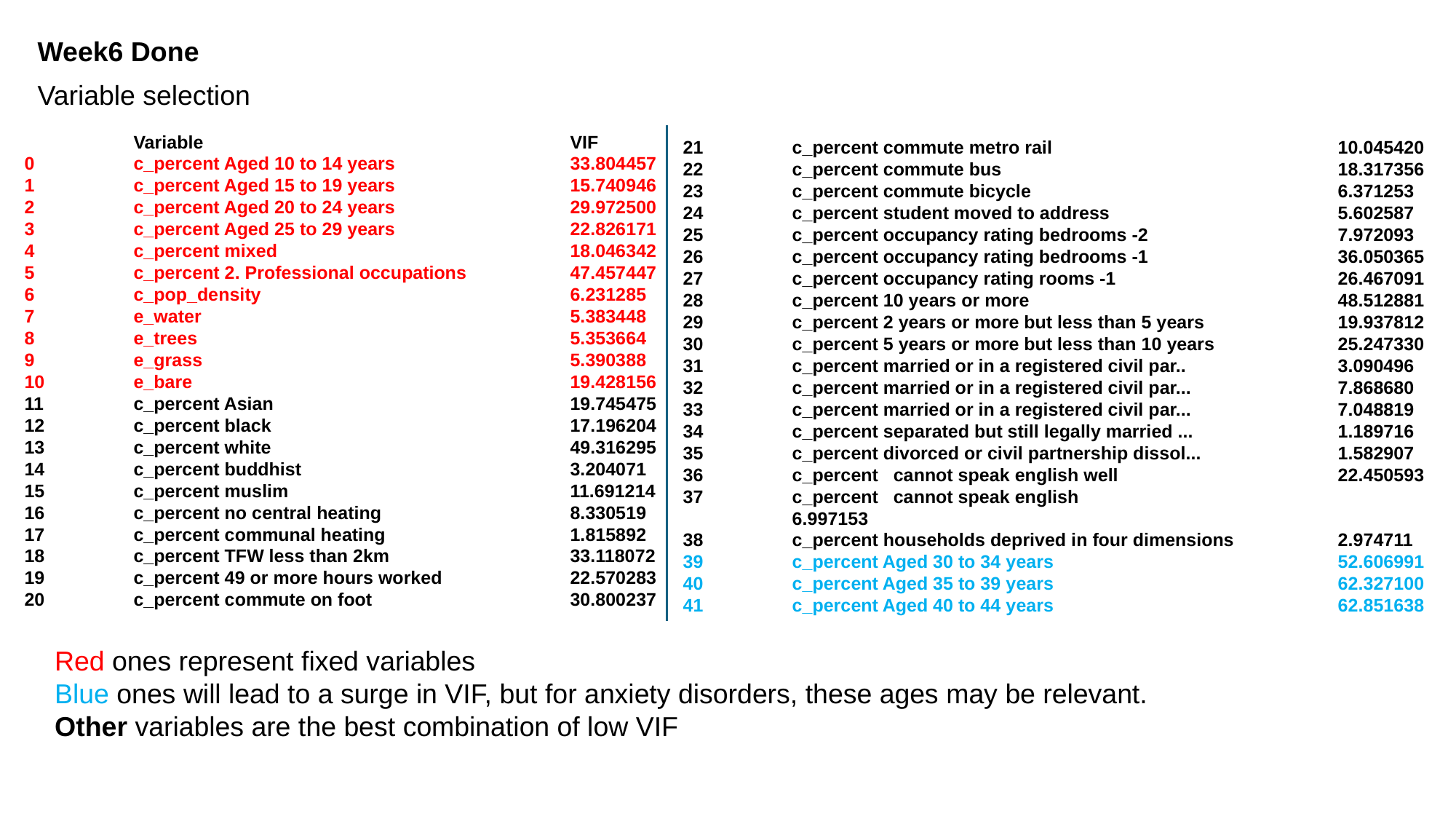

Week6 Done
Variable selection
	Variable                                                         	VIF
0	c_percent Aged 10 to 14 years		33.804457
1	c_percent Aged 15 to 19 years		15.740946
2	c_percent Aged 20 to 24 years		29.972500
3	c_percent Aged 25 to 29 years		22.826171
4	c_percent mixed			18.046342
5	c_percent 2. Professional occupations	47.457447
6	c_pop_density			6.231285
7	e_water				5.383448
8	e_trees				5.353664
9	e_grass				5.390388
10	e_bare				19.428156
11	c_percent Asian			19.745475
12	c_percent black			17.196204
13	c_percent white			49.316295
14	c_percent buddhist			3.204071
15	c_percent muslim			11.691214
16	c_percent no central heating		8.330519
17	c_percent communal heating		1.815892
18	c_percent TFW less than 2km		33.118072
19	c_percent 49 or more hours worked		22.570283
20	c_percent commute on foot		30.800237
21	c_percent commute metro rail       			10.045420
22	c_percent commute bus       			18.317356
23	c_percent commute bicycle        			6.371253
24	c_percent student moved to address        		5.602587
25	c_percent occupancy rating bedrooms -2        		7.972093
26	c_percent occupancy rating bedrooms -1       		36.050365
27	c_percent occupancy rating rooms -1       		26.467091
28	c_percent 10 years or more       			48.512881
29	c_percent 2 years or more but less than 5 years       	19.937812
30	c_percent 5 years or more but less than 10 years       	25.247330
31	c_percent married or in a registered civil par..		3.090496
32	c_percent married or in a registered civil par...    	    	7.868680
33	c_percent married or in a registered civil par...     	   	7.048819
34	c_percent separated but still legally married ...     	   	1.189716
35	c_percent divorced or civil partnership dissol...      	1.582907
36	c_percent   cannot speak english well       		22.450593
37	c_percent   cannot speak english        			6.997153
38	c_percent households deprived in four dimensions        	2.974711
39	c_percent Aged 30 to 34 years   			52.606991
40	c_percent Aged 35 to 39 years   			62.327100
41	c_percent Aged 40 to 44 years   			62.851638
Red ones represent fixed variables
Blue ones will lead to a surge in VIF, but for anxiety disorders, these ages may be relevant.
Other variables are the best combination of low VIF